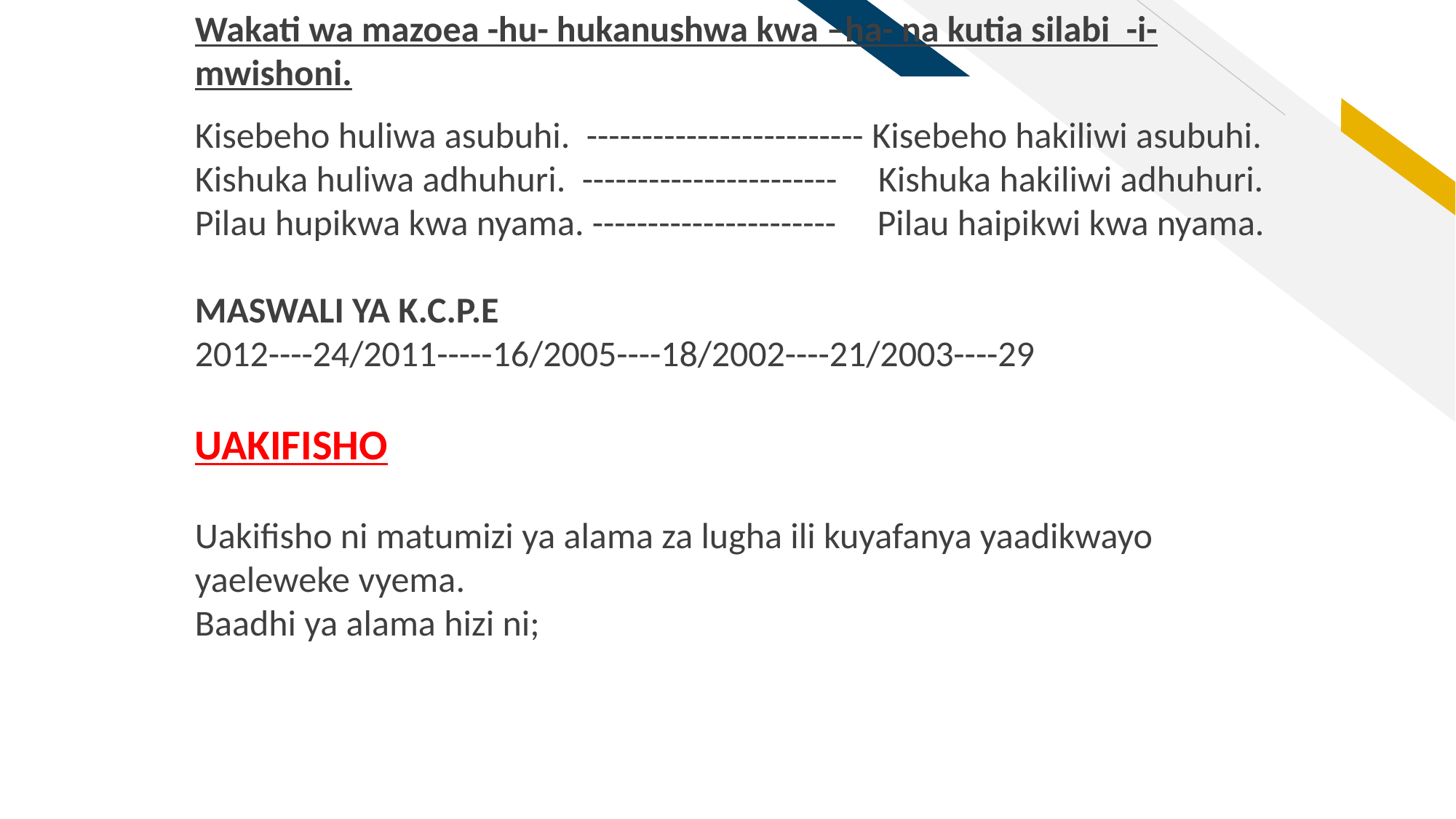

Wakati wa mazoea -hu- hukanushwa kwa –ha- na kutia silabi  -i- mwishoni.

Kisebeho huliwa asubuhi.  ------------------------- Kisebeho hakiliwi asubuhi.
Kishuka huliwa adhuhuri.  -----------------------     Kishuka hakiliwi adhuhuri.
Pilau hupikwa kwa nyama. ----------------------     Pilau haipikwi kwa nyama.
MASWALI YA K.C.P.E
2012----24/2011-----16/2005----18/2002----21/2003----29

UAKIFISHO

Uakifisho ni matumizi ya alama za lugha ili kuyafanya yaadikwayo yaeleweke vyema.
Baadhi ya alama hizi ni;